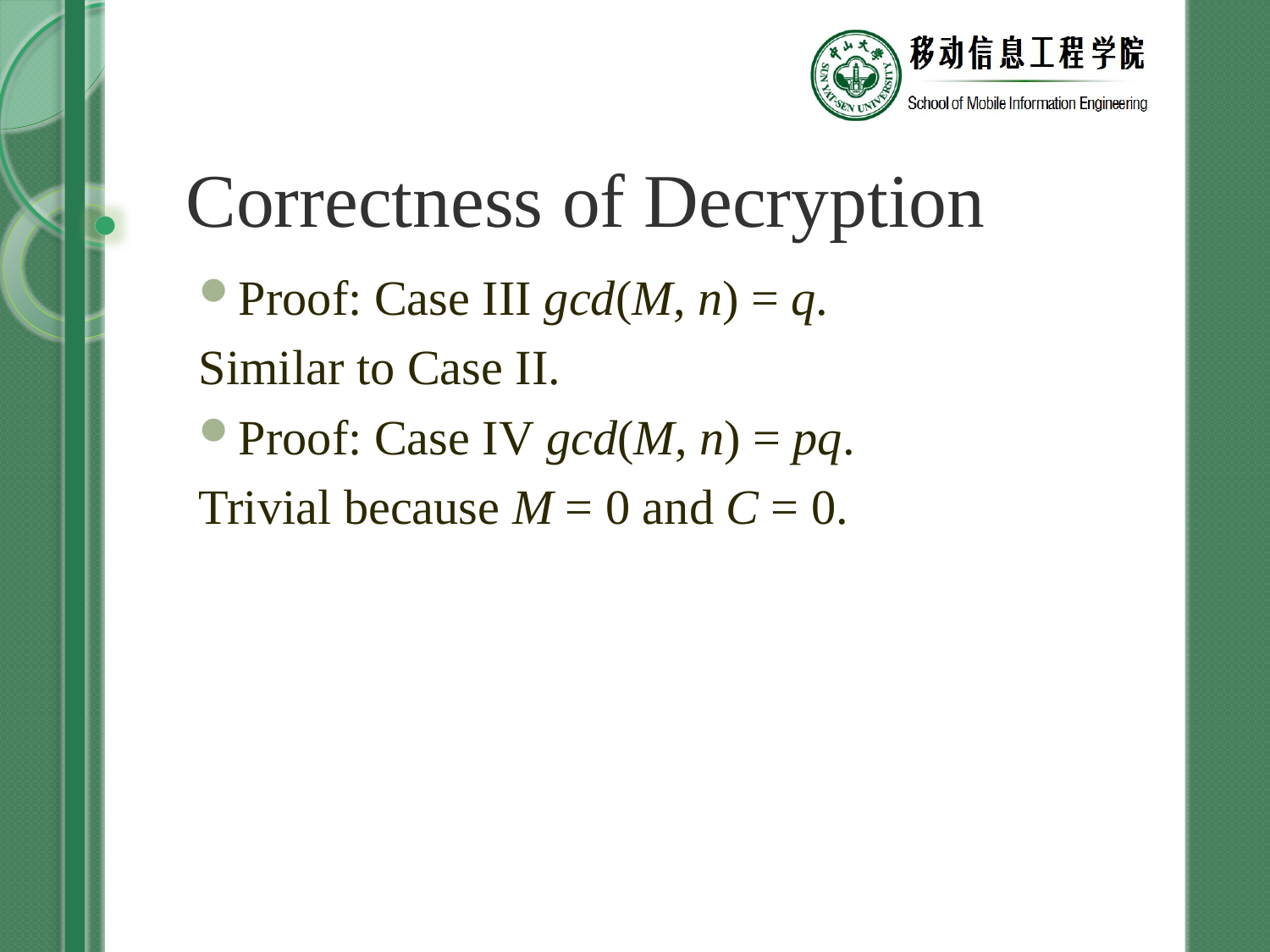

# Correctness of Decryption
Proof: Case III gcd(M, n) = q.
Similar to Case II.
Proof: Case IV gcd(M, n) = pq.
Trivial because M = 0 and C = 0.